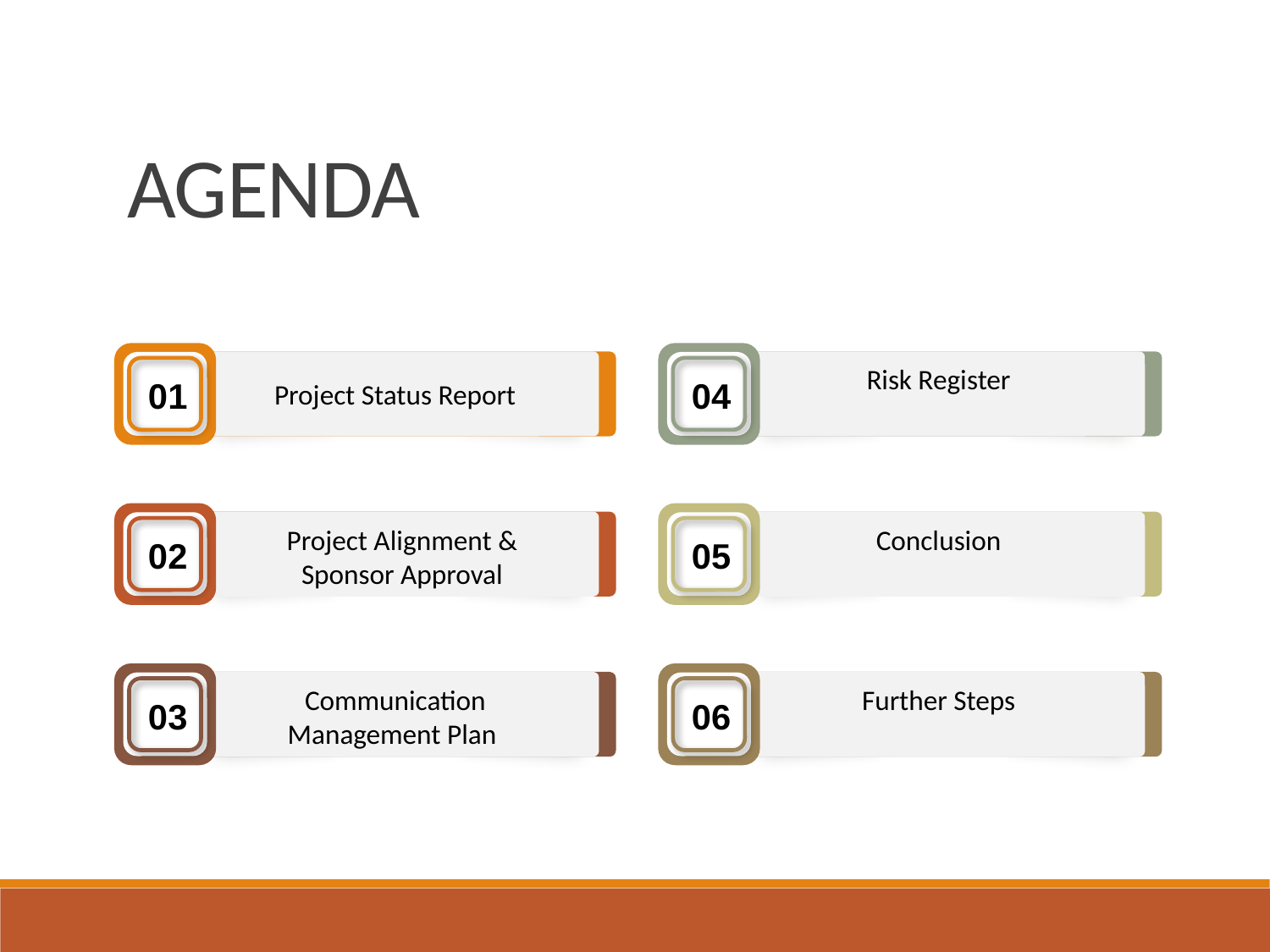

Agenda

Project Status Report

Risk Register
01
04

Project Alignment & Sponsor Approval
Conclusion
02
05

Further Steps
Communication Management Plan
03
06